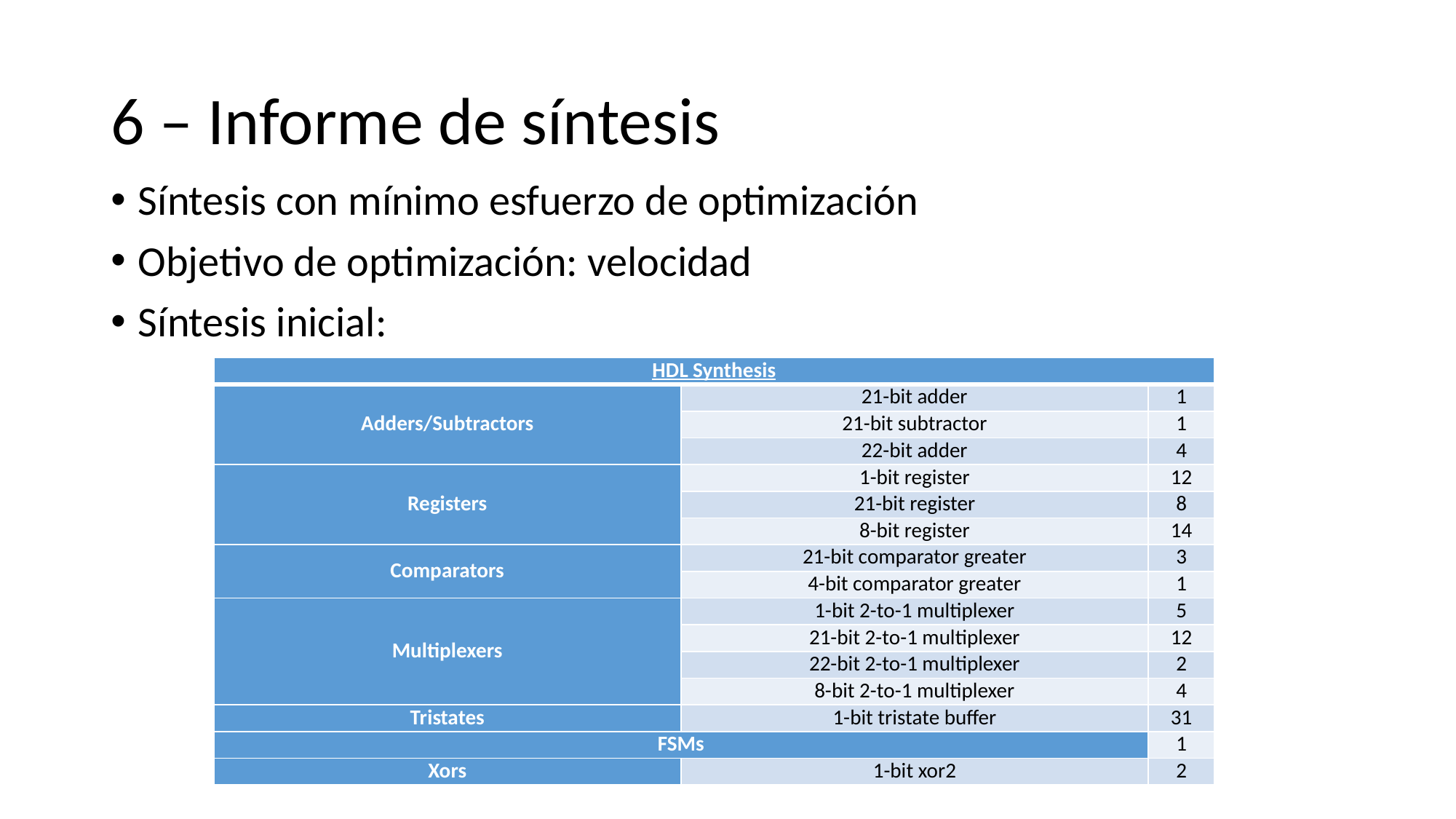

# 6 – Informe de síntesis
Síntesis con mínimo esfuerzo de optimización
Objetivo de optimización: velocidad
Síntesis inicial:
| HDL Synthesis |  |  |
| --- | --- | --- |
| Adders/Subtractors | 21-bit adder | 1 |
|  | 21-bit subtractor | 1 |
|  | 22-bit adder | 4 |
| Registers | 1-bit register | 12 |
|  | 21-bit register | 8 |
|  | 8-bit register | 14 |
| Comparators | 21-bit comparator greater | 3 |
|  | 4-bit comparator greater | 1 |
| Multiplexers | 1-bit 2-to-1 multiplexer | 5 |
|  | 21-bit 2-to-1 multiplexer | 12 |
|  | 22-bit 2-to-1 multiplexer | 2 |
|  | 8-bit 2-to-1 multiplexer | 4 |
| Tristates | 1-bit tristate buffer | 31 |
| FSMs |  | 1 |
| Xors | 1-bit xor2 | 2 |